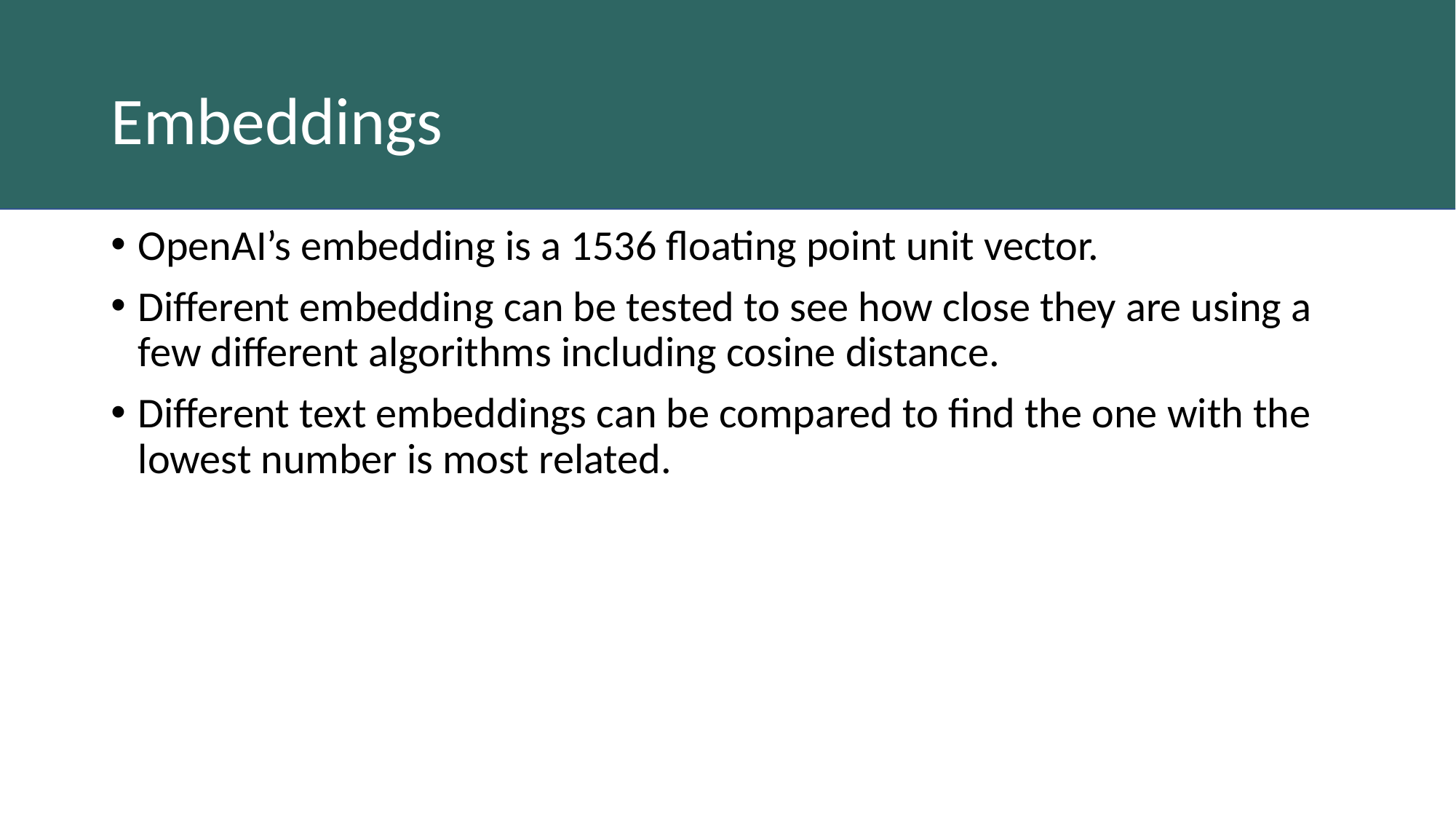

# Embeddings
OpenAI’s embedding is a 1536 floating point unit vector.
Different embedding can be tested to see how close they are using a few different algorithms including cosine distance.
Different text embeddings can be compared to find the one with the lowest number is most related.